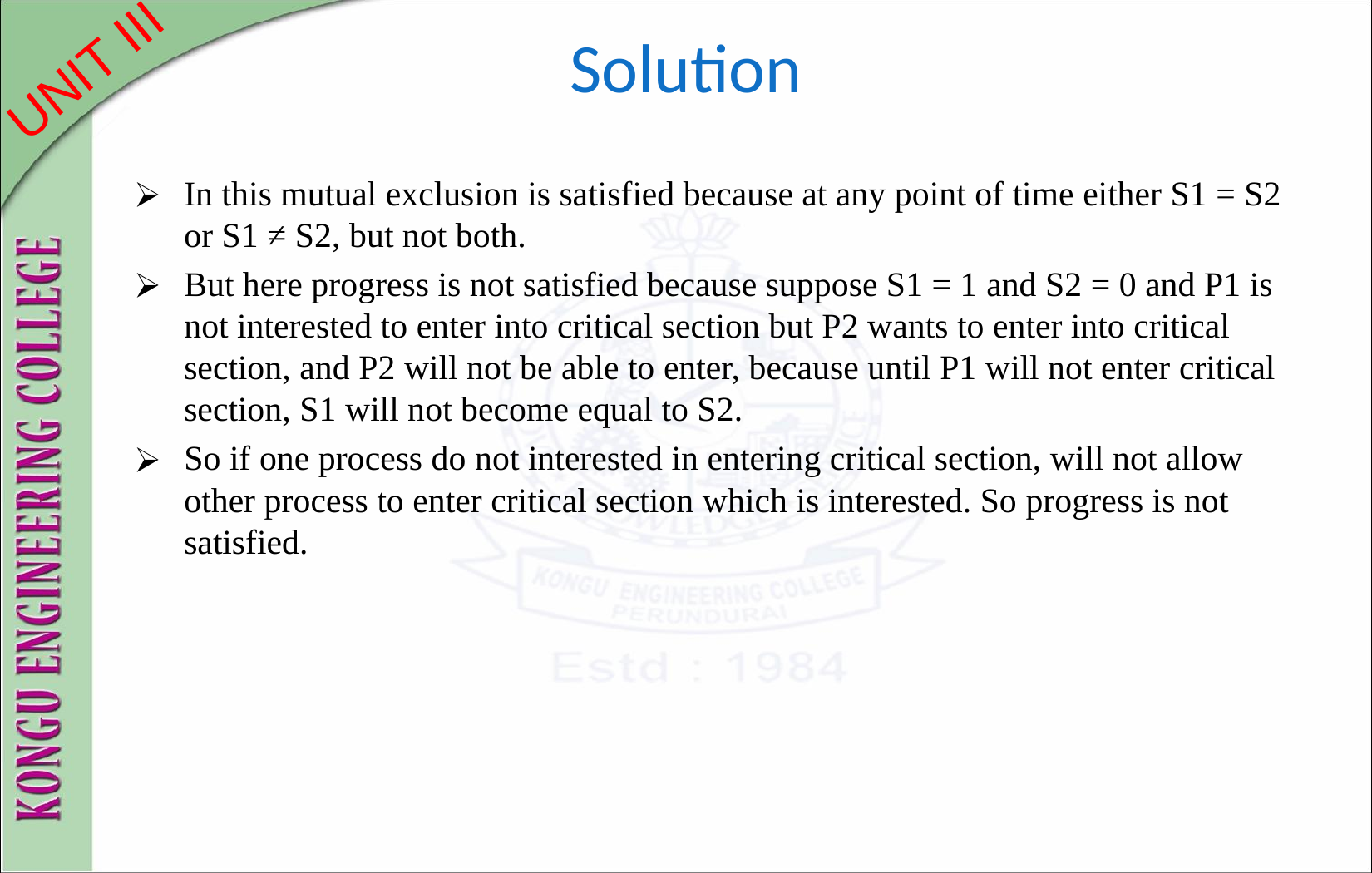

# Solution
In this mutual exclusion is satisfied because at any point of time either S1 = S2 or S1 ≠ S2, but not both.
But here progress is not satisfied because suppose S1 = 1 and S2 = 0 and P1 is not interested to enter into critical section but P2 wants to enter into critical section, and P2 will not be able to enter, because until P1 will not enter critical section, S1 will not become equal to S2.
So if one process do not interested in entering critical section, will not allow other process to enter critical section which is interested. So progress is not satisfied.